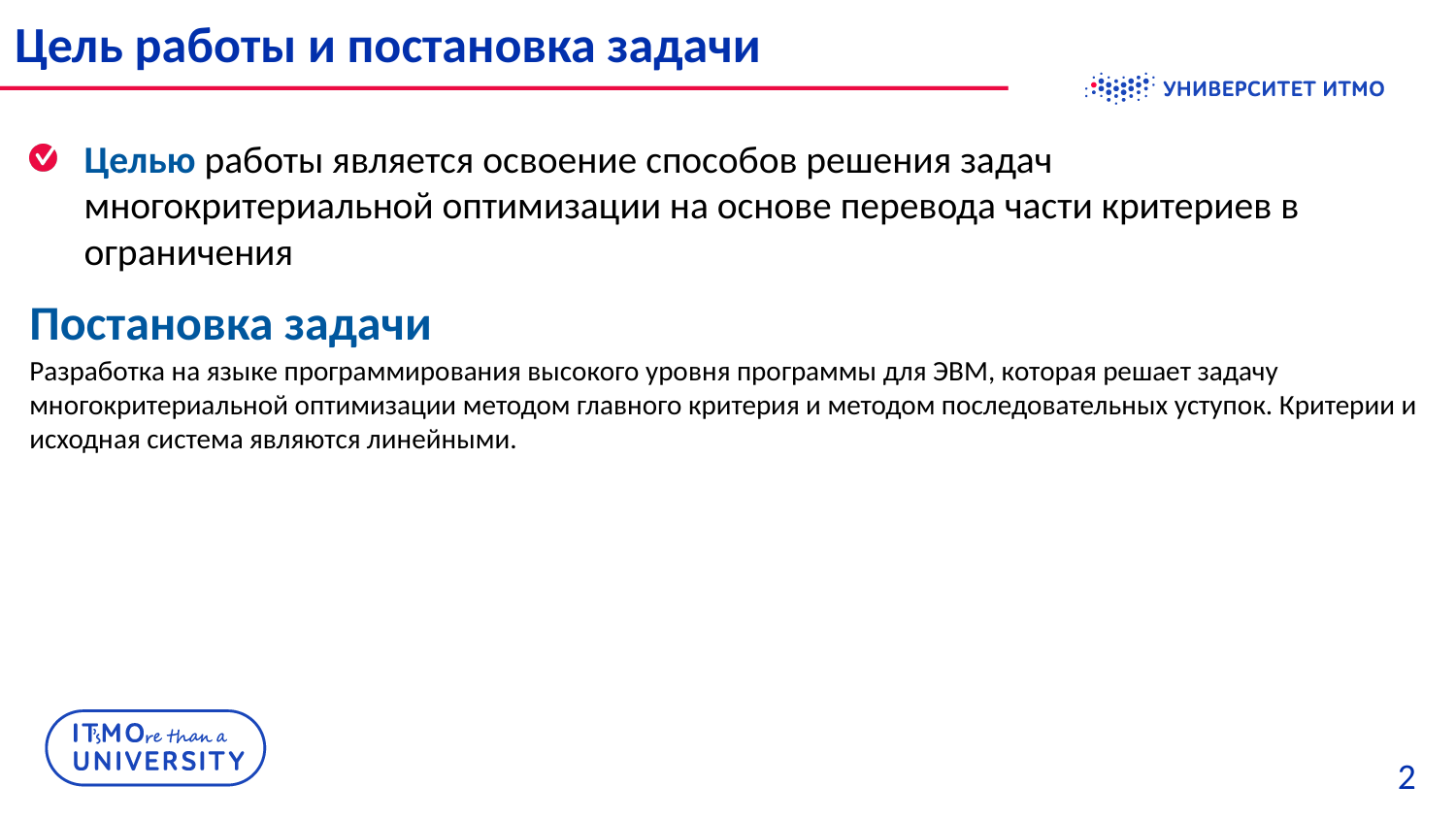

# Цель работы и постановка задачи
Целью работы является освоение способов решения задач многокритериальной оптимизации на основе перевода части критериев в ограничения
Постановка задачи
Разработка на языке программирования высокого уровня программы для ЭВМ, которая решает задачу многокритериальной оптимизации методом главного критерия и методом последовательных уступок. Критерии и исходная система являются линейными.